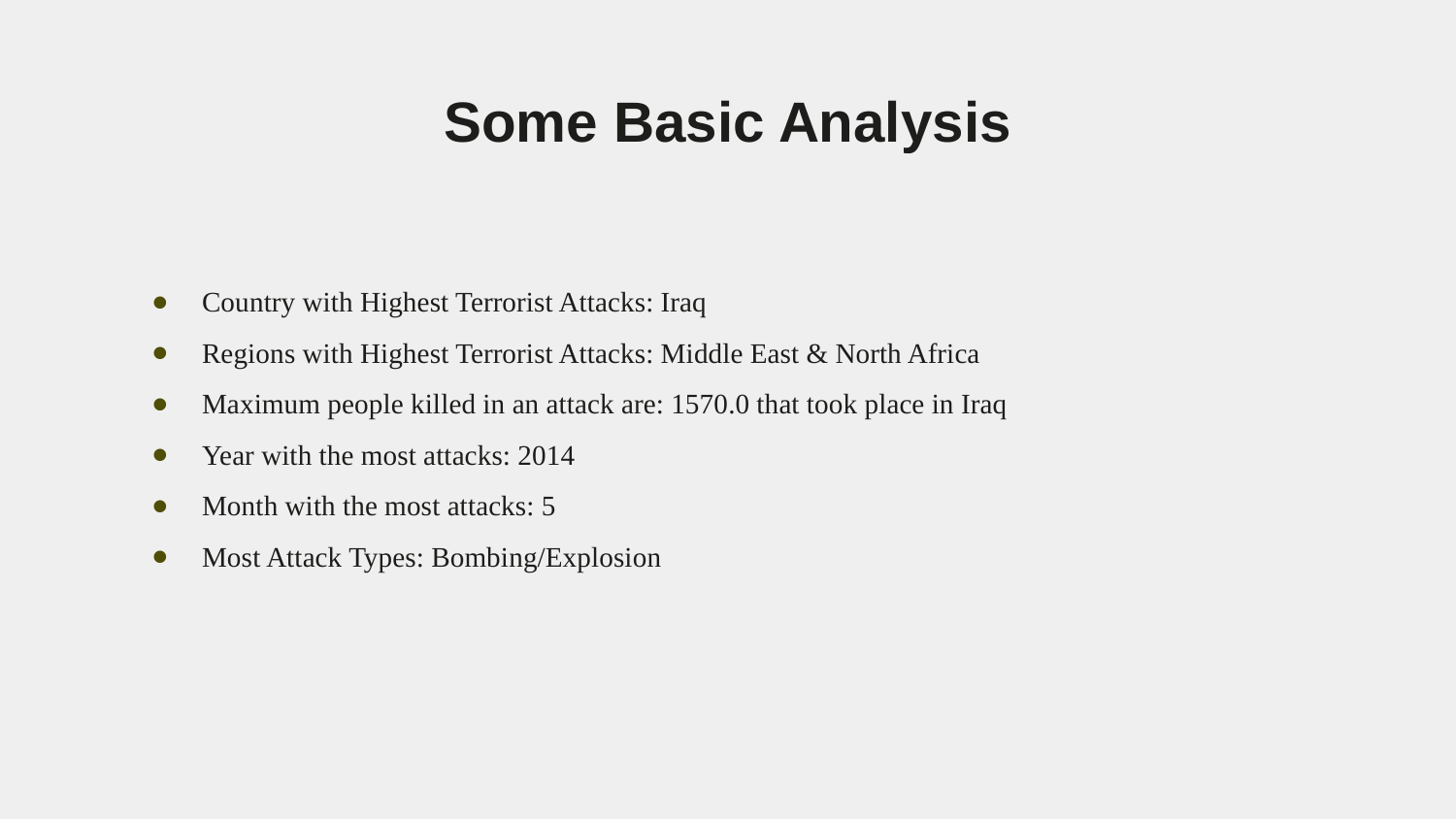

# Some Basic Analysis
Country with Highest Terrorist Attacks: Iraq
Regions with Highest Terrorist Attacks: Middle East & North Africa
Maximum people killed in an attack are: 1570.0 that took place in Iraq
Year with the most attacks: 2014
Month with the most attacks: 5
Most Attack Types: Bombing/Explosion